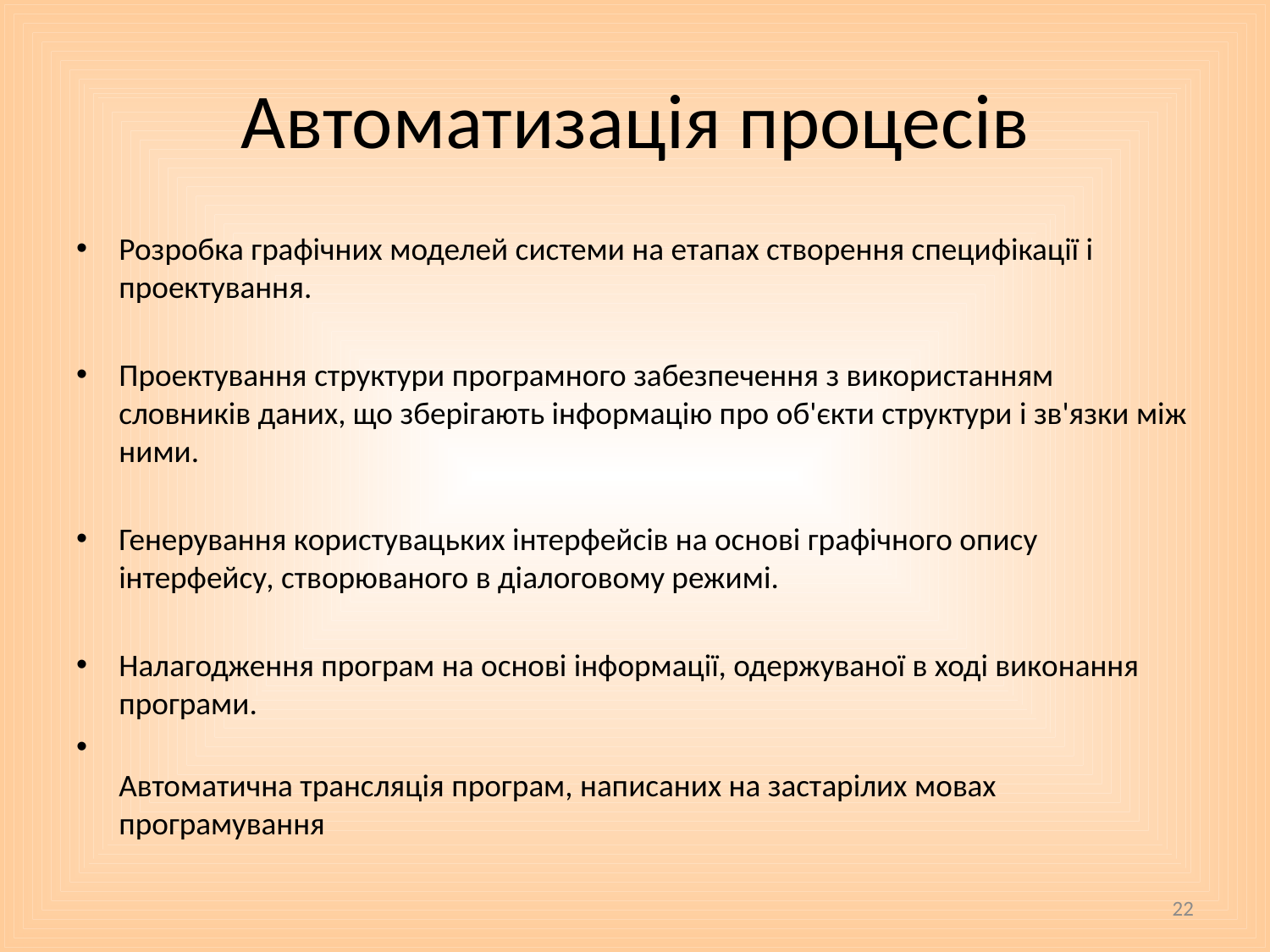

# Автоматизація процесів
Розробка графічних моделей системи на етапах створення специфікації і проектування.

Проектування структури програмного забезпечення з використанням словників даних, що зберігають інформацію про об'єкти структури і зв'язки між ними.

Генерування користувацьких інтерфейсів на основі графічного опису інтерфейсу, створюваного в діалоговому режимі.

Налагодження програм на основі інформації, одержуваної в ході виконання програми.
 
Автоматична трансляція програм, написаних на застарілих мовах програмування
22